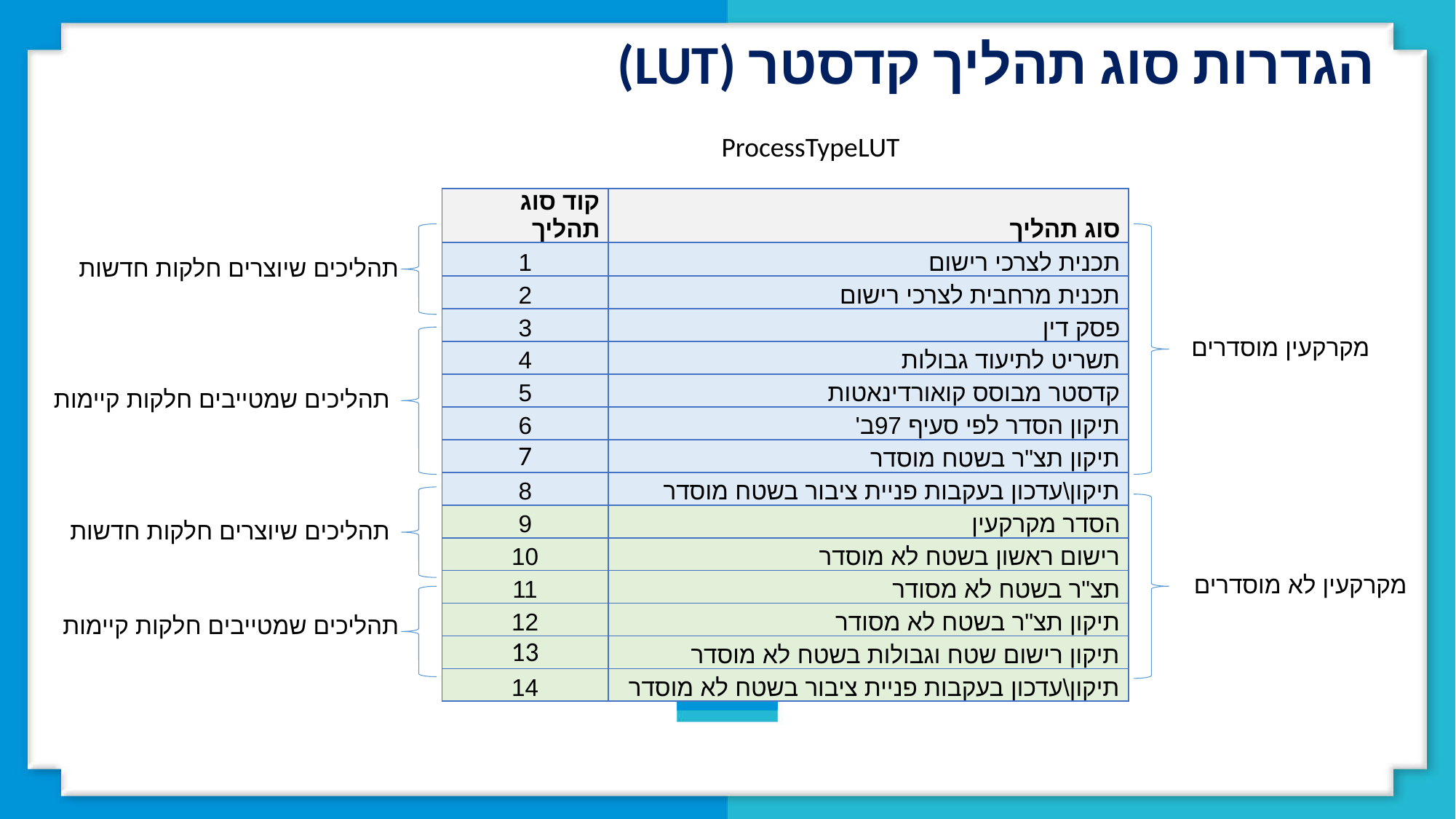

הגדרות סוג תהליך קדסטר (LUT)
ProcessTypeLUT
| קוד סוג תהליך | סוג תהליך |
| --- | --- |
| 1 | תכנית לצרכי רישום |
| 2 | תכנית מרחבית לצרכי רישום |
| 3 | פסק דין |
| 4 | תשריט לתיעוד גבולות |
| 5 | קדסטר מבוסס קואורדינאטות |
| 6 | תיקון הסדר לפי סעיף 97ב' |
| 7 | תיקון תצ"ר בשטח מוסדר |
| 8 | תיקון\עדכון בעקבות פניית ציבור בשטח מוסדר |
| 9 | הסדר מקרקעין |
| 10 | רישום ראשון בשטח לא מוסדר |
| 11 | תצ"ר בשטח לא מסודר |
| 12 | תיקון תצ"ר בשטח לא מסודר |
| 13 | תיקון רישום שטח וגבולות בשטח לא מוסדר |
| 14 | תיקון\עדכון בעקבות פניית ציבור בשטח לא מוסדר |

תהליכים שיוצרים חלקות חדשות

מקרקעין מוסדרים
תהליכים שמטייבים חלקות קיימות

תהליכים שיוצרים חלקות חדשות
מקרקעין לא מוסדרים

תהליכים שמטייבים חלקות קיימות